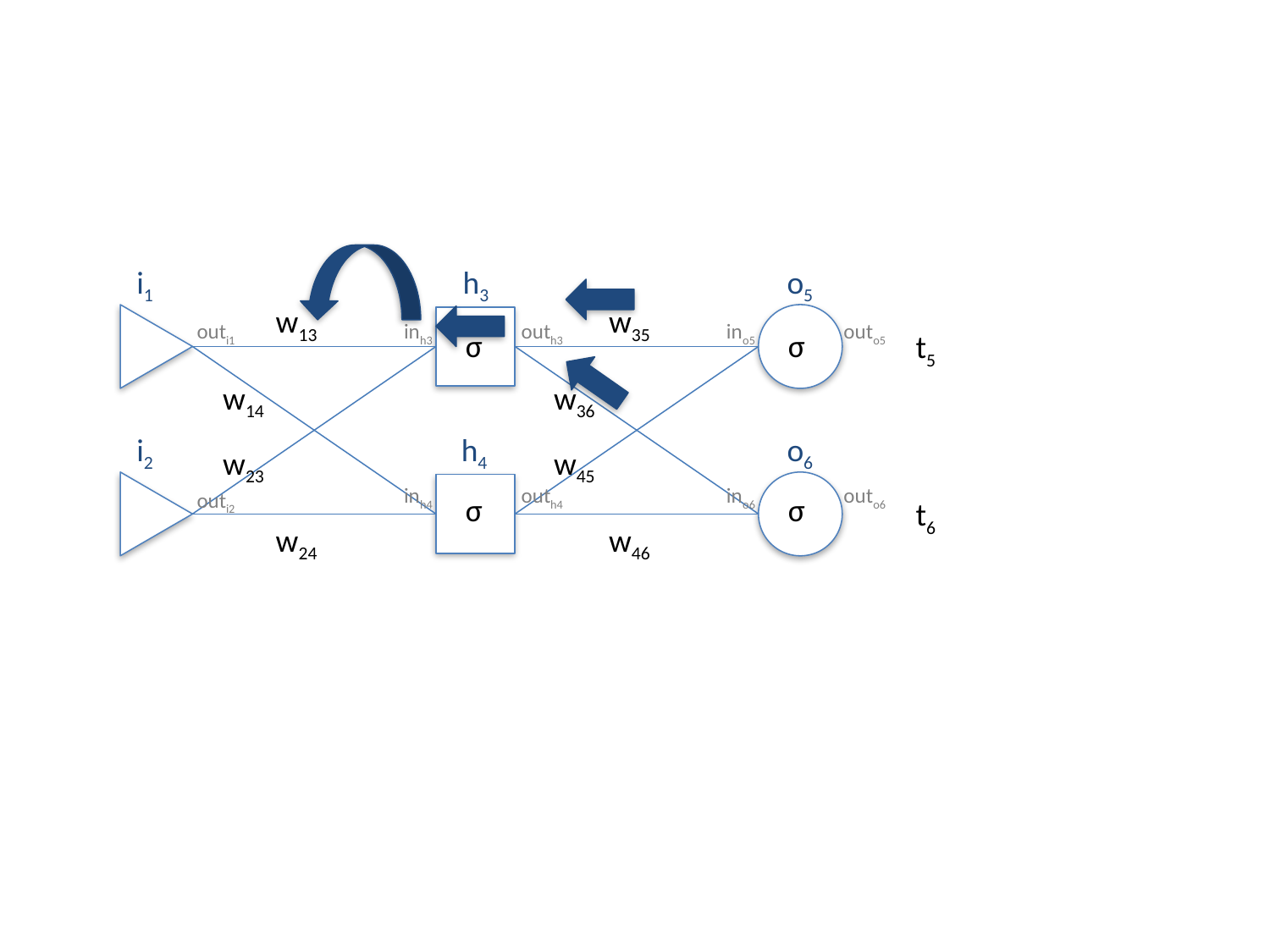

i1
h3
o5
w13
w35

outi1
inh3
outh3
σ
ino5
outo5
σ
t5
w14
w36
h4
i2
o6
w23
w45
inh4
outh4
σ
ino6
outo6
σ
outi2
t6
w24
w46